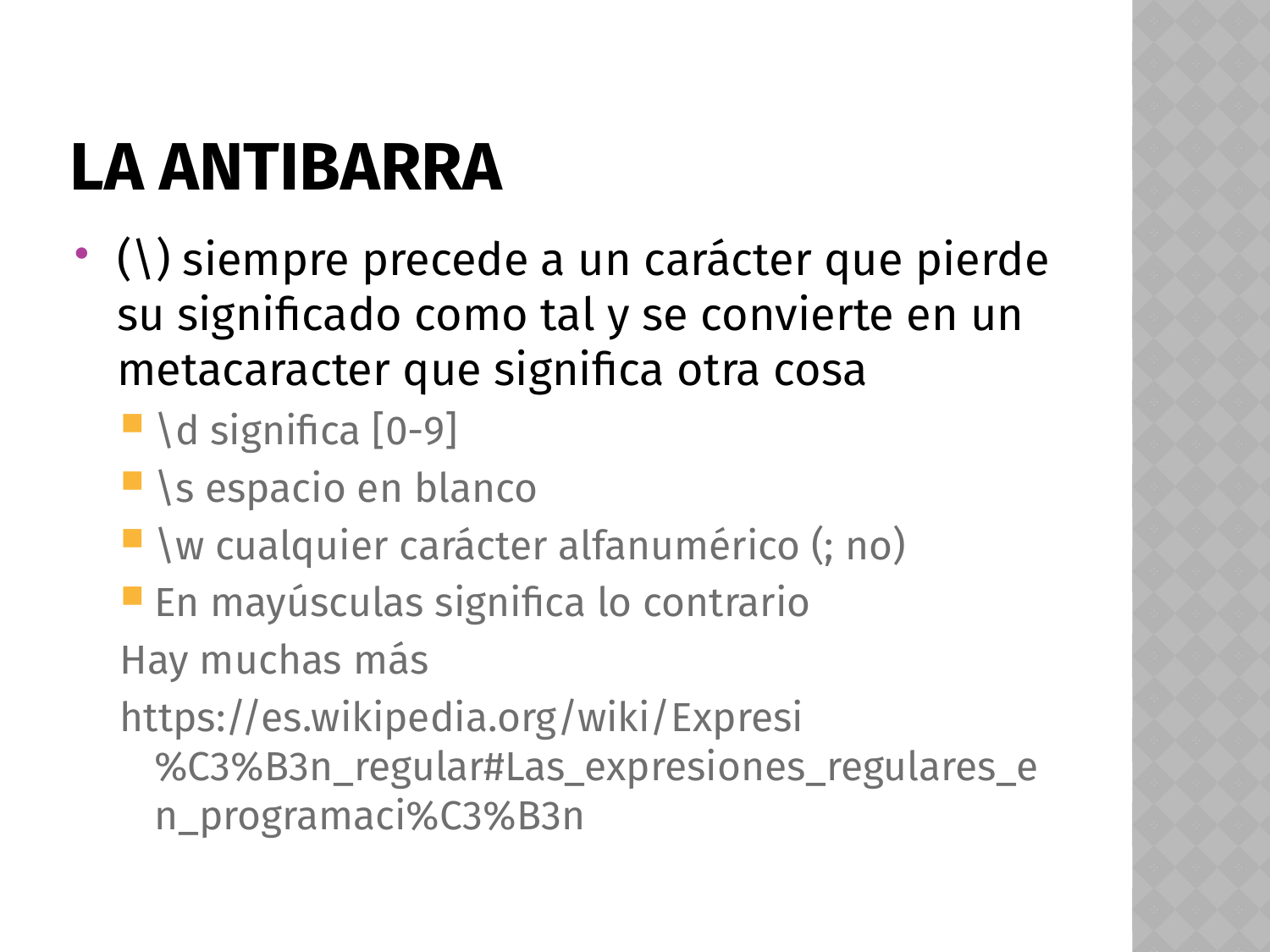

# La antibarra
(\) siempre precede a un carácter que pierde su significado como tal y se convierte en un metacaracter que significa otra cosa
\d significa [0-9]
\s espacio en blanco
\w cualquier carácter alfanumérico (; no)
En mayúsculas significa lo contrario
Hay muchas más
https://es.wikipedia.org/wiki/Expresi%C3%B3n_regular#Las_expresiones_regulares_en_programaci%C3%B3n